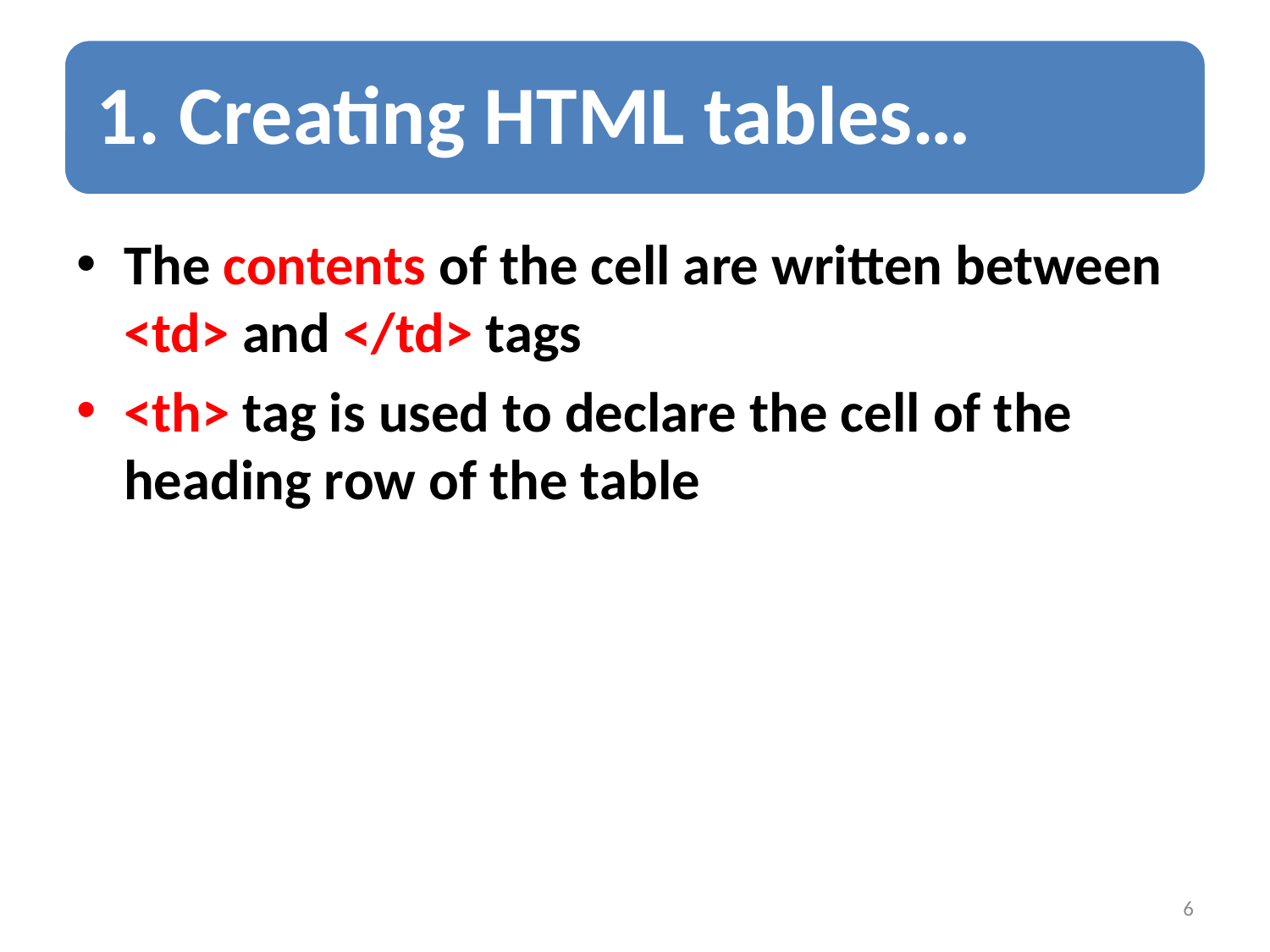

1. Creating HTML tables…
The contents of the cell are written between <td> and </td> tags
<th> tag is used to declare the cell of the heading row of the table

6